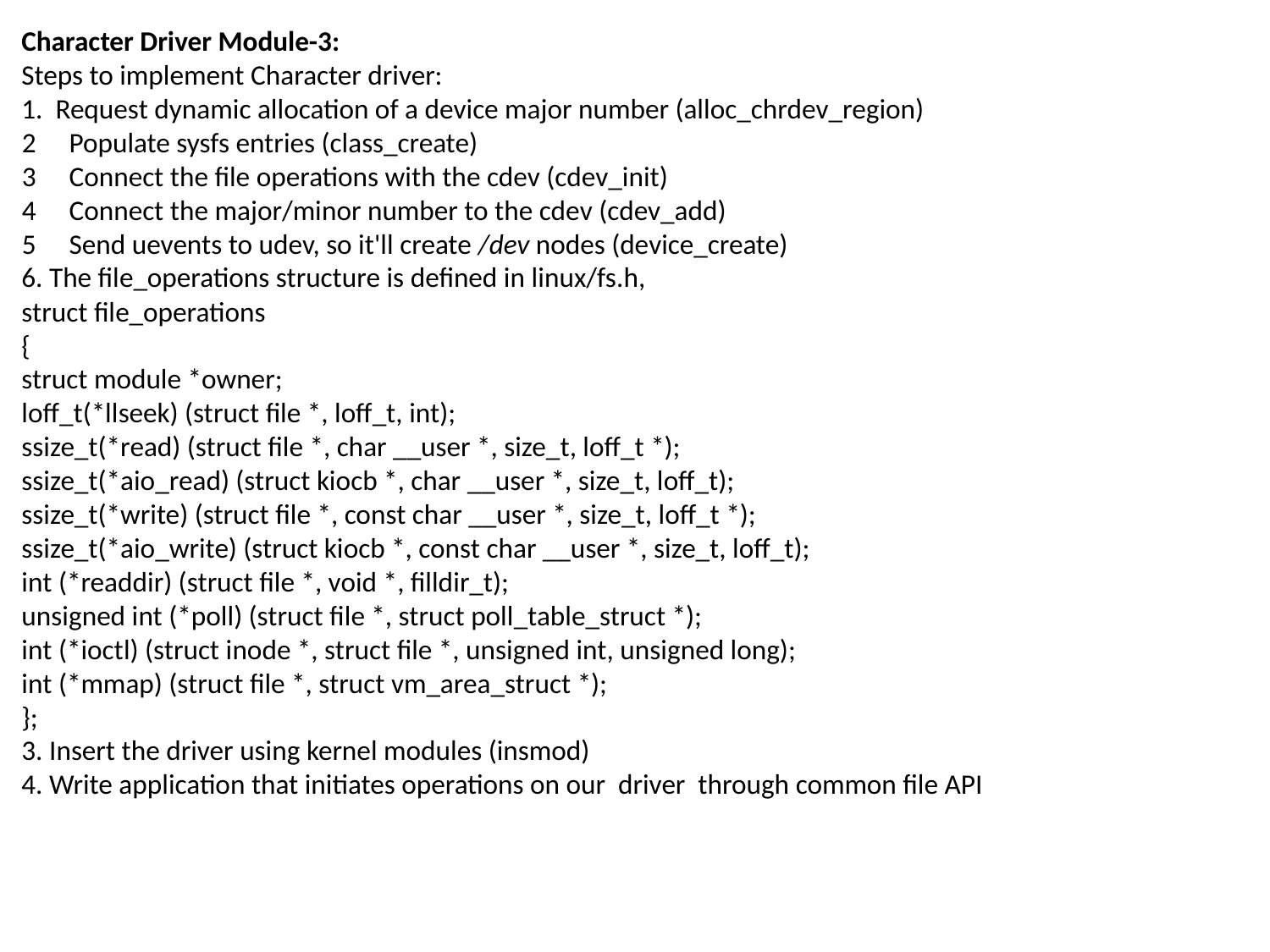

Character Driver Module-3:
Steps to implement Character driver:
1.  Request dynamic allocation of a device major number (alloc_chrdev_region)
Populate sysfs entries (class_create)
Connect the file operations with the cdev (cdev_init)
Connect the major/minor number to the cdev (cdev_add)
Send uevents to udev, so it'll create /dev nodes (device_create)
6. The file_operations structure is defined in linux/fs.h,
struct file_operations
{
struct module *owner;
loff_t(*llseek) (struct file *, loff_t, int);
ssize_t(*read) (struct file *, char __user *, size_t, loff_t *);
ssize_t(*aio_read) (struct kiocb *, char __user *, size_t, loff_t);
ssize_t(*write) (struct file *, const char __user *, size_t, loff_t *);
ssize_t(*aio_write) (struct kiocb *, const char __user *, size_t, loff_t);
int (*readdir) (struct file *, void *, filldir_t);
unsigned int (*poll) (struct file *, struct poll_table_struct *);
int (*ioctl) (struct inode *, struct file *, unsigned int, unsigned long);
int (*mmap) (struct file *, struct vm_area_struct *);
};
3. Insert the driver using kernel modules (insmod)
4. Write application that initiates operations on our  driver  through common file API